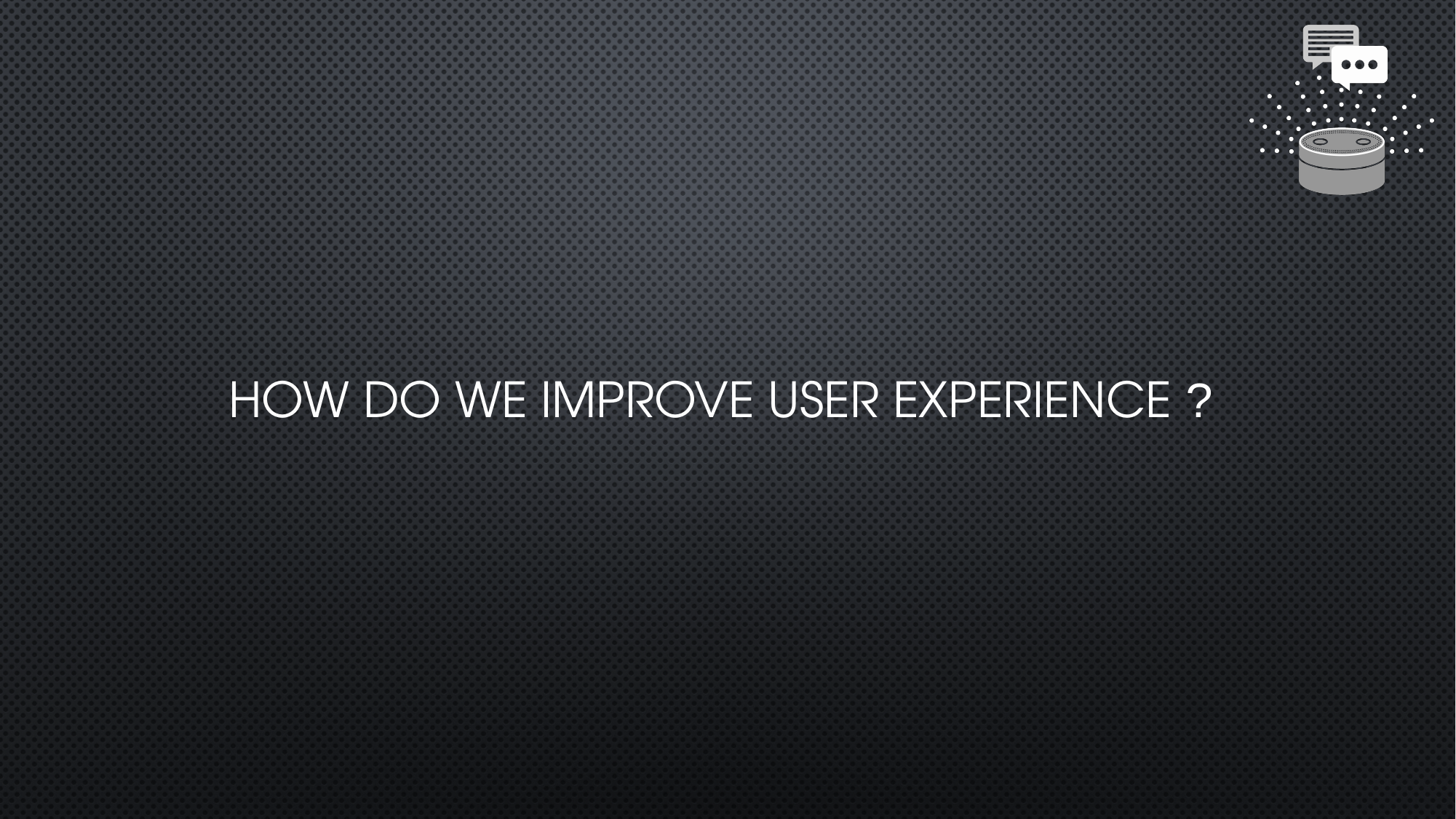

# How do we improve user experience ?